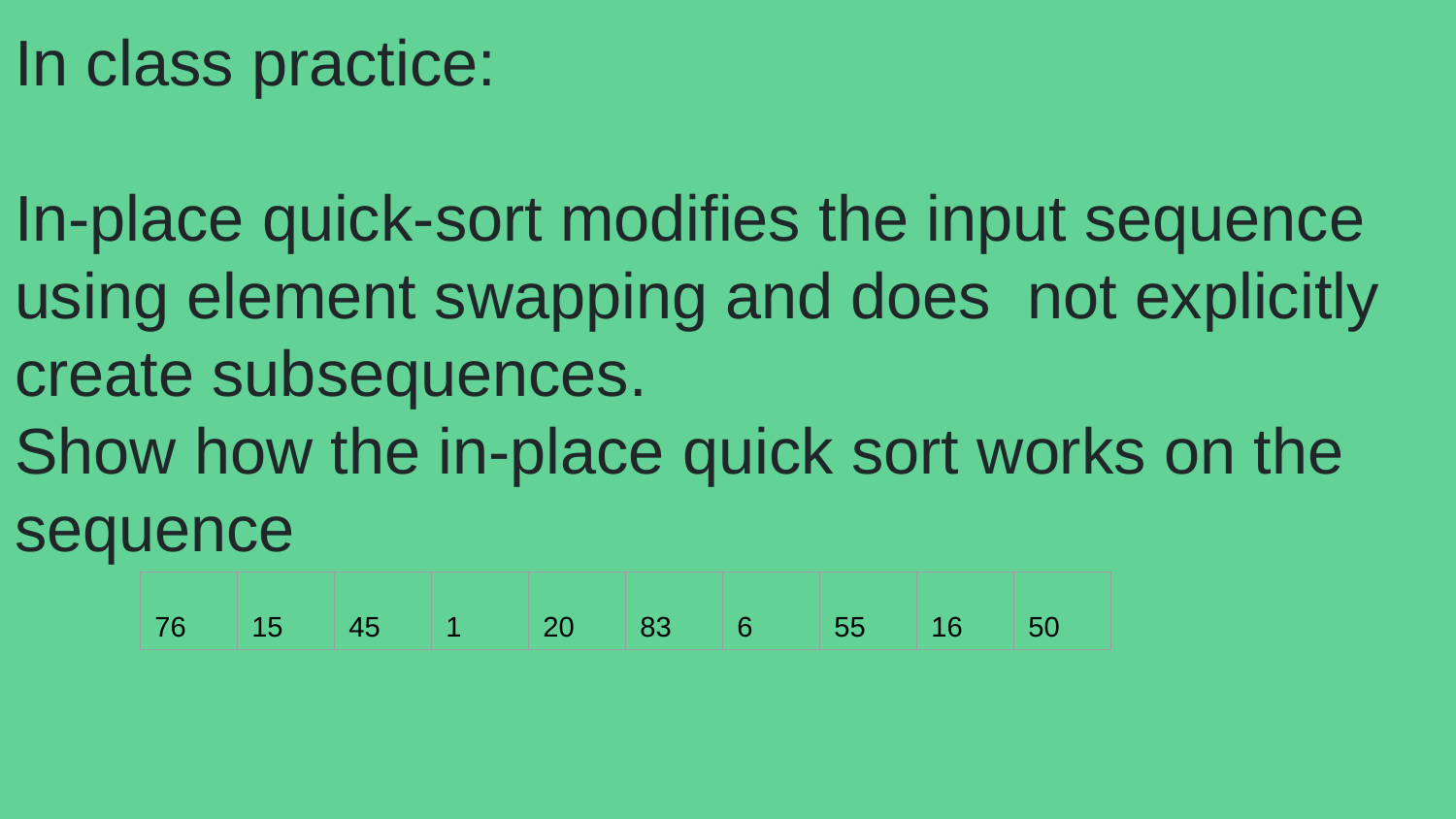

# In class practice: In-place quick-sort modifies the input sequence using element swapping and does  not explicitly create subsequences. Show how the in-place quick sort works on the sequence
| 76 | 15 | 45 | 1 | 20 | 83 | 6 | 55 | 16 | 50 |
| --- | --- | --- | --- | --- | --- | --- | --- | --- | --- |